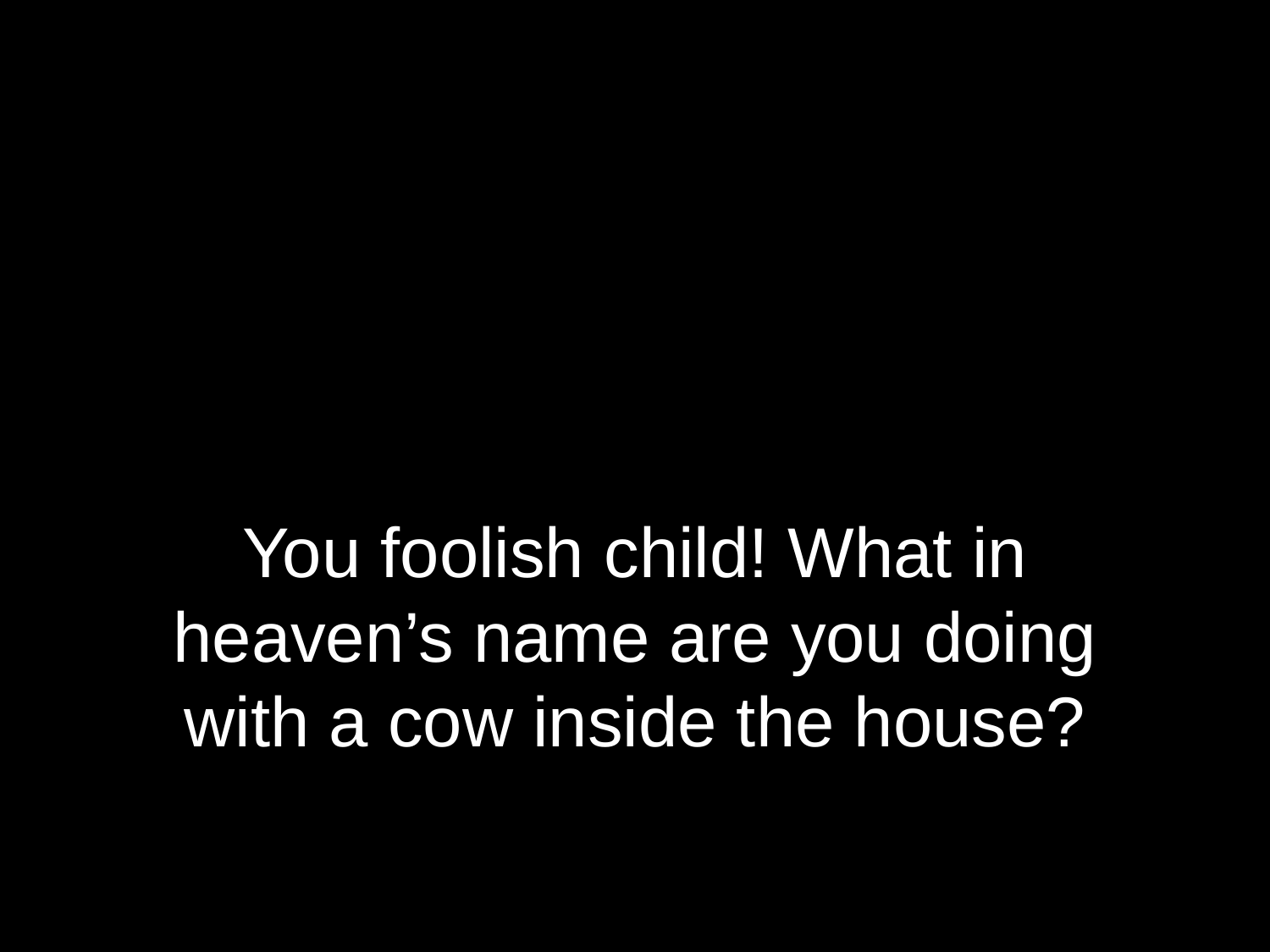

# You foolish child! What in heaven’s name are you doing with a cow inside the house?